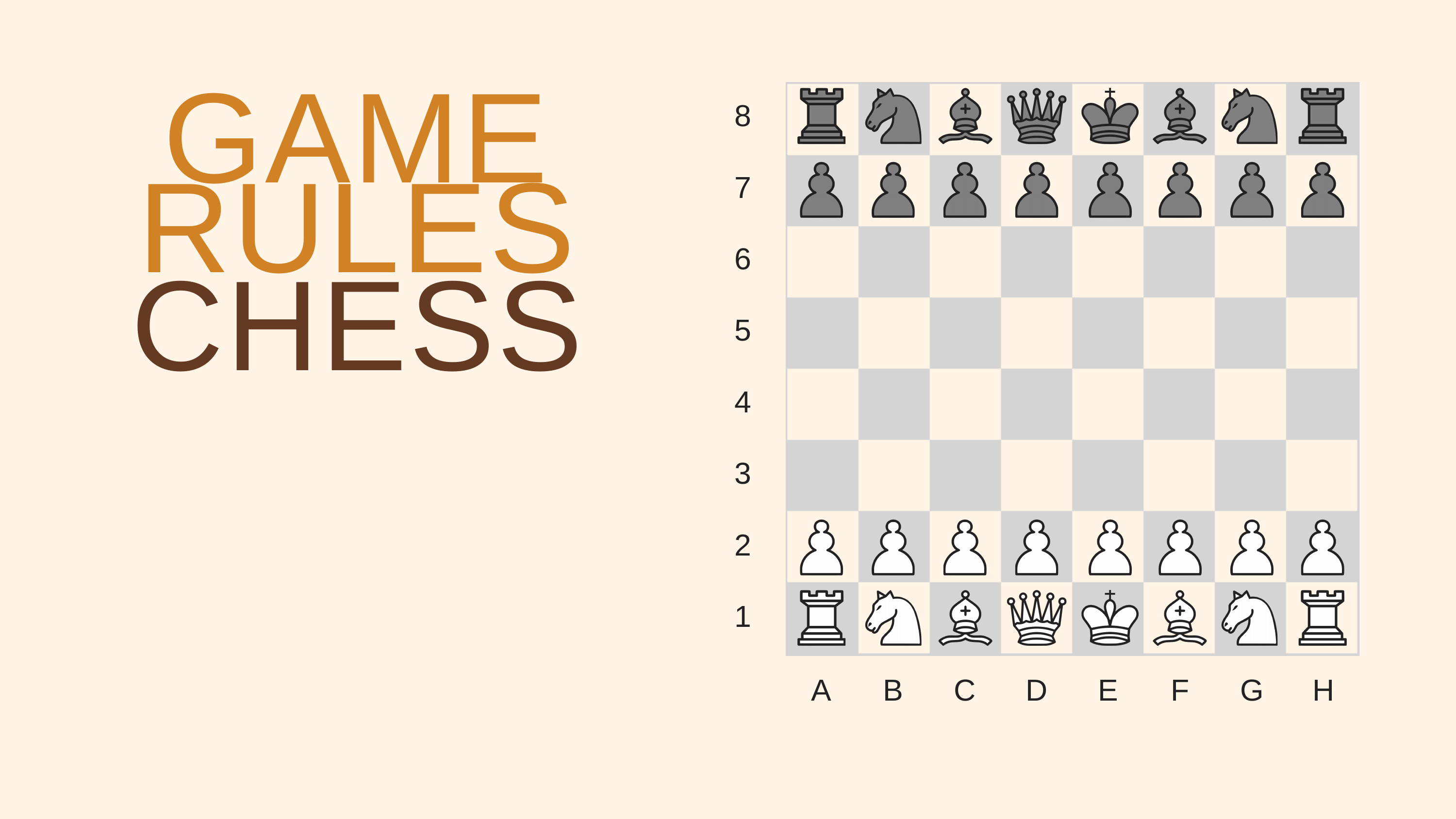

8
GAME RULES

7
6
CHESS
5
4
3

2

1
A
B
C
D
E
F
G
H